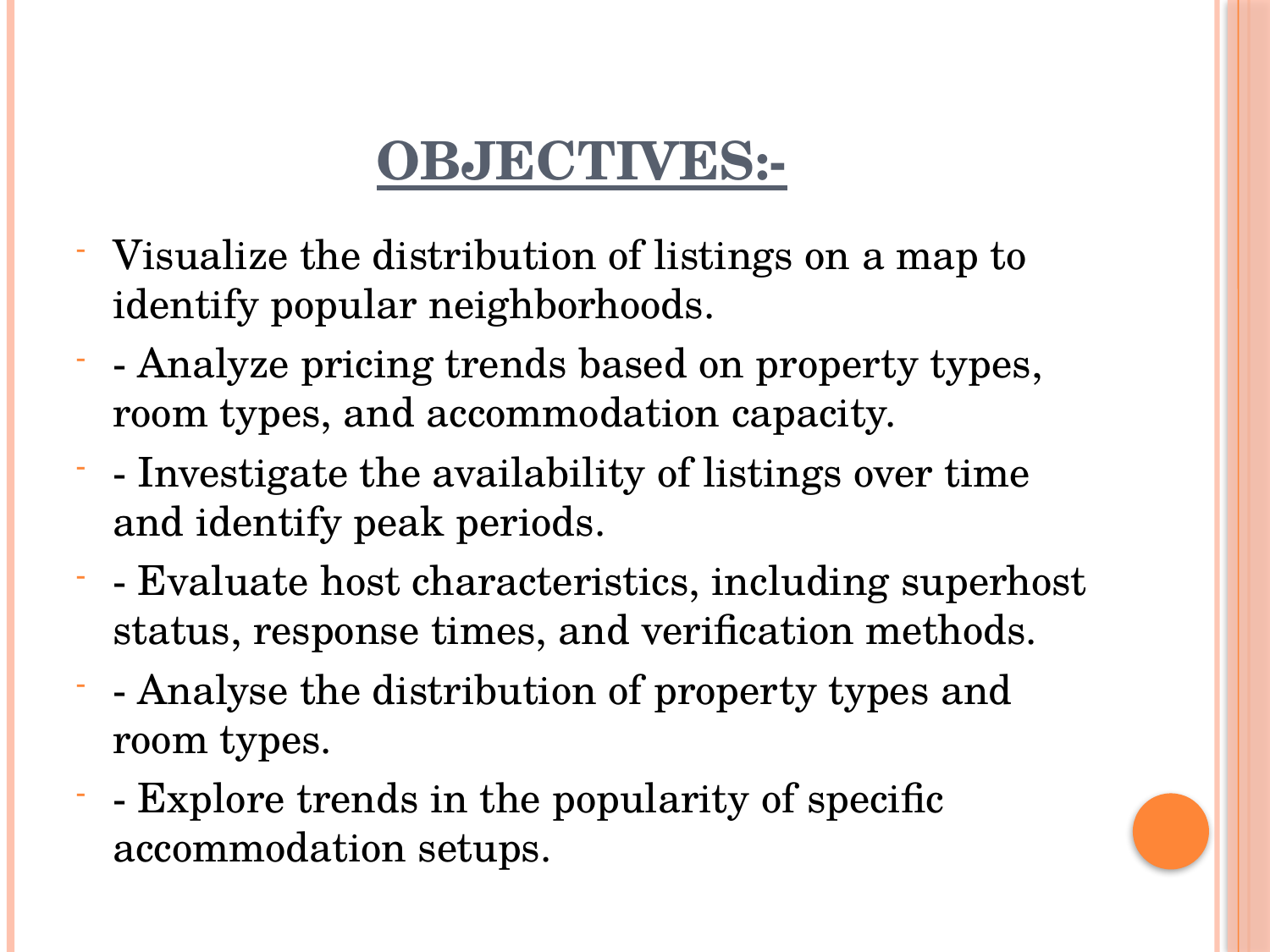

# Objectives:-
Visualize the distribution of listings on a map to identify popular neighborhoods.
- Analyze pricing trends based on property types, room types, and accommodation capacity.
- Investigate the availability of listings over time and identify peak periods.
- Evaluate host characteristics, including superhost status, response times, and verification methods.
- Analyse the distribution of property types and room types.
- Explore trends in the popularity of specific accommodation setups.